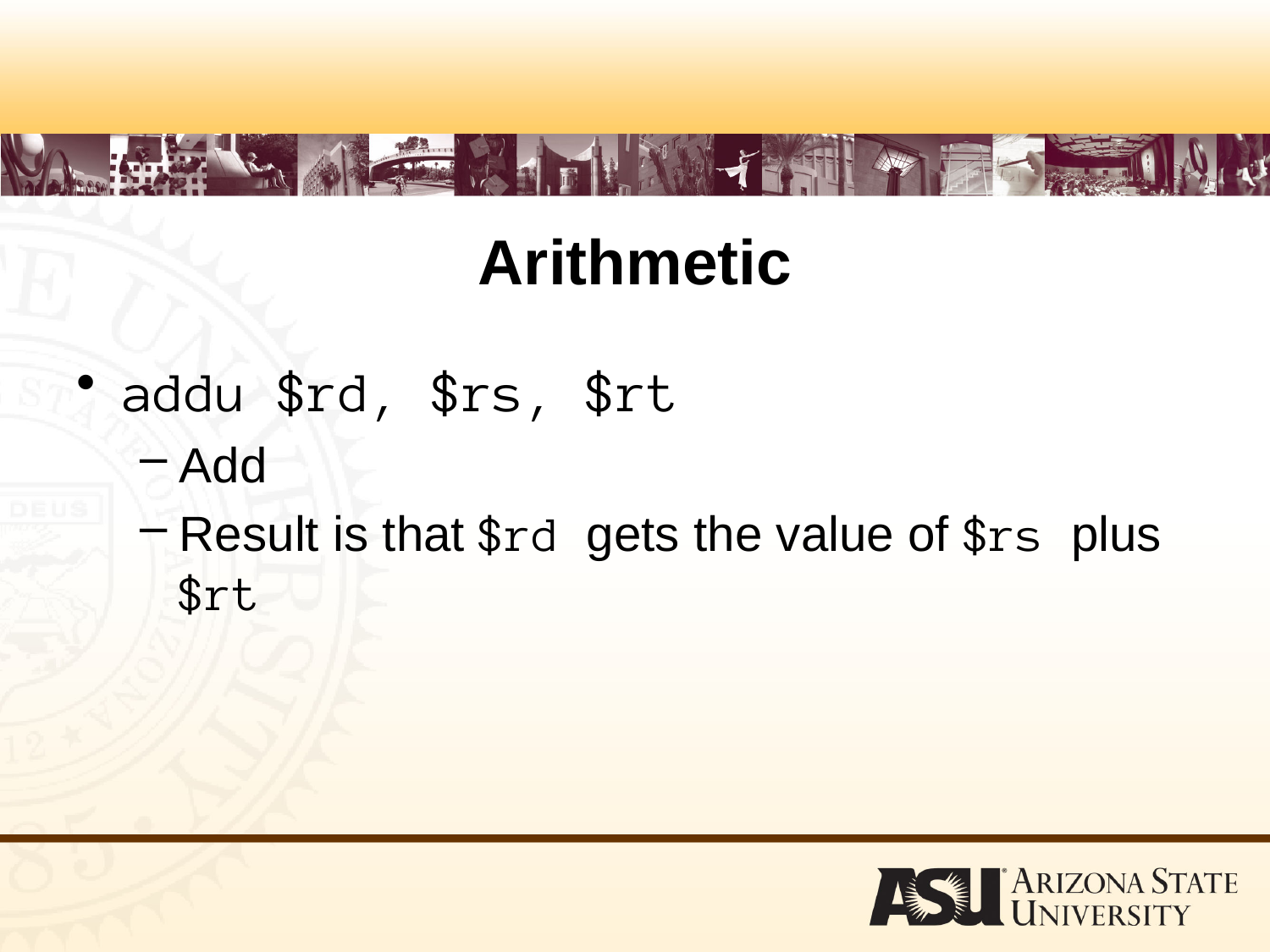

# Arithmetic
addu $rd, $rs, $rt
Add
Result is that $rd gets the value of $rs plus $rt